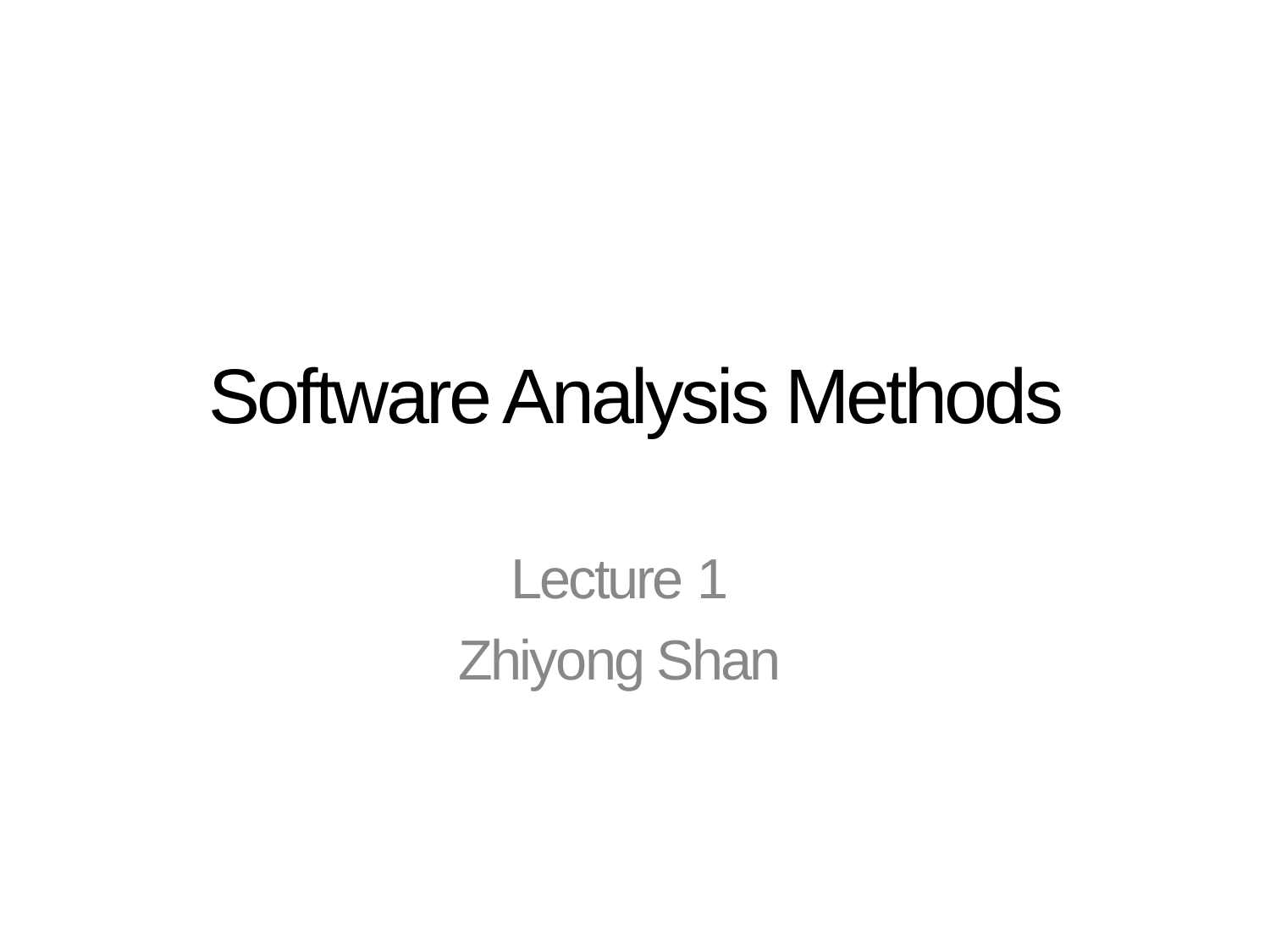

Software Analysis Methods
Lecture 1  Zhiyong Shan